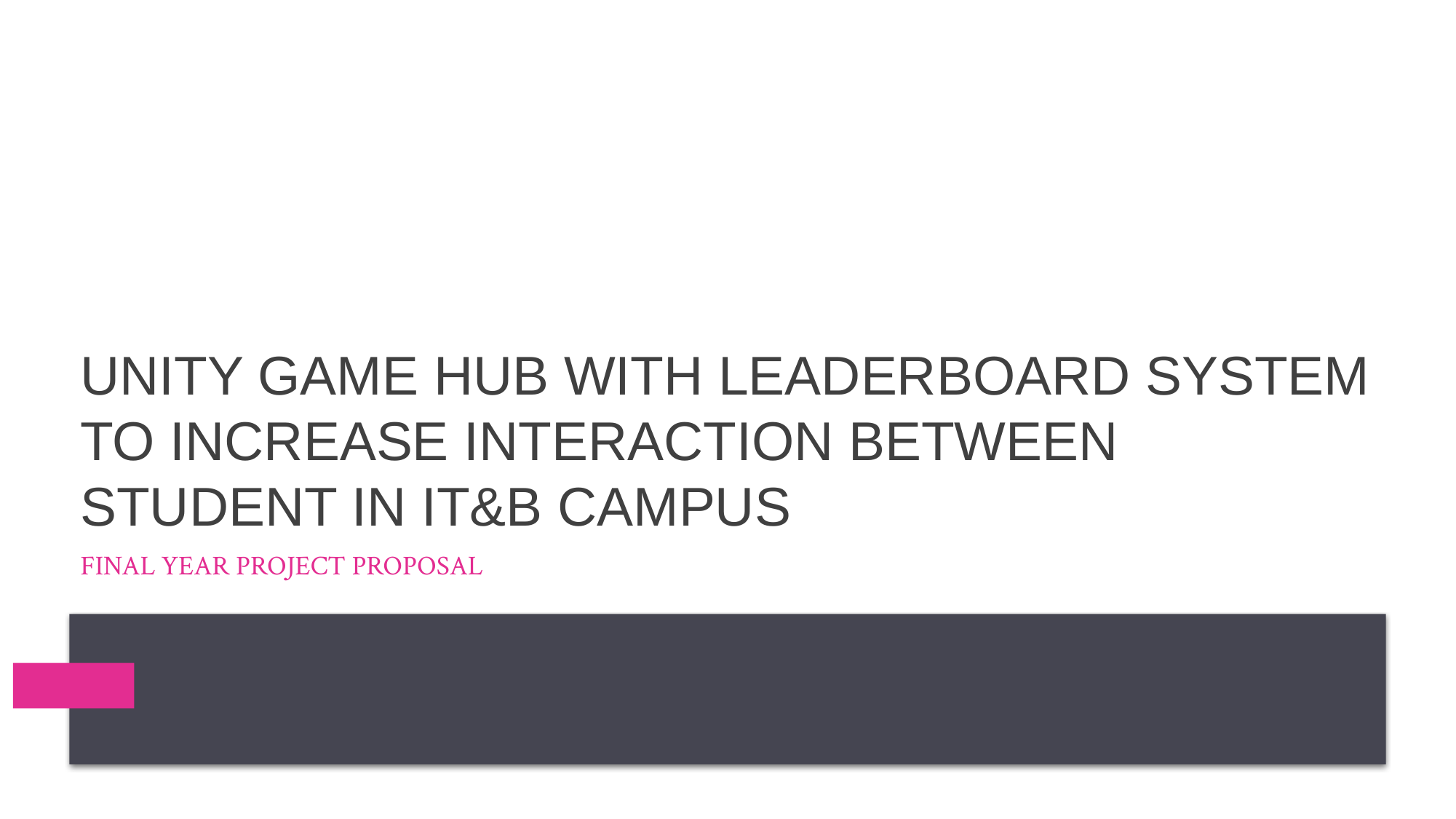

# Unity Game Hub with leaderboard system to increase interaction between student in IT&B Campus
Final year project proposal